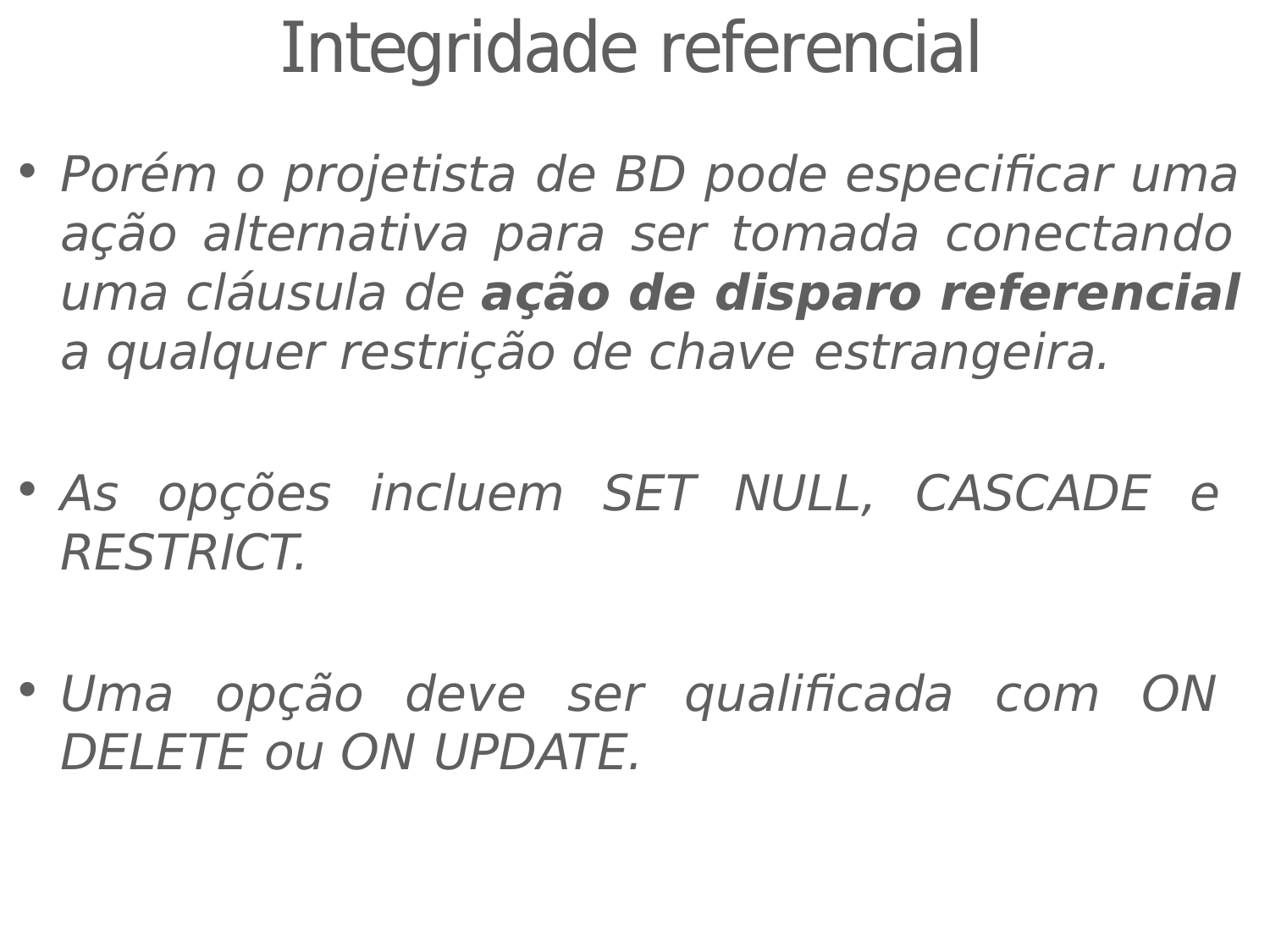

# Integridade referencial
Porém o projetista de BD pode especificar uma  ação alternativa para ser tomada conectando  uma cláusula de ação de disparo referencial  a qualquer restrição de chave estrangeira.

As opções incluem SET NULL, CASCADE e  RESTRICT.

Uma opção deve ser qualificada com ON  DELETE ou ON UPDATE.